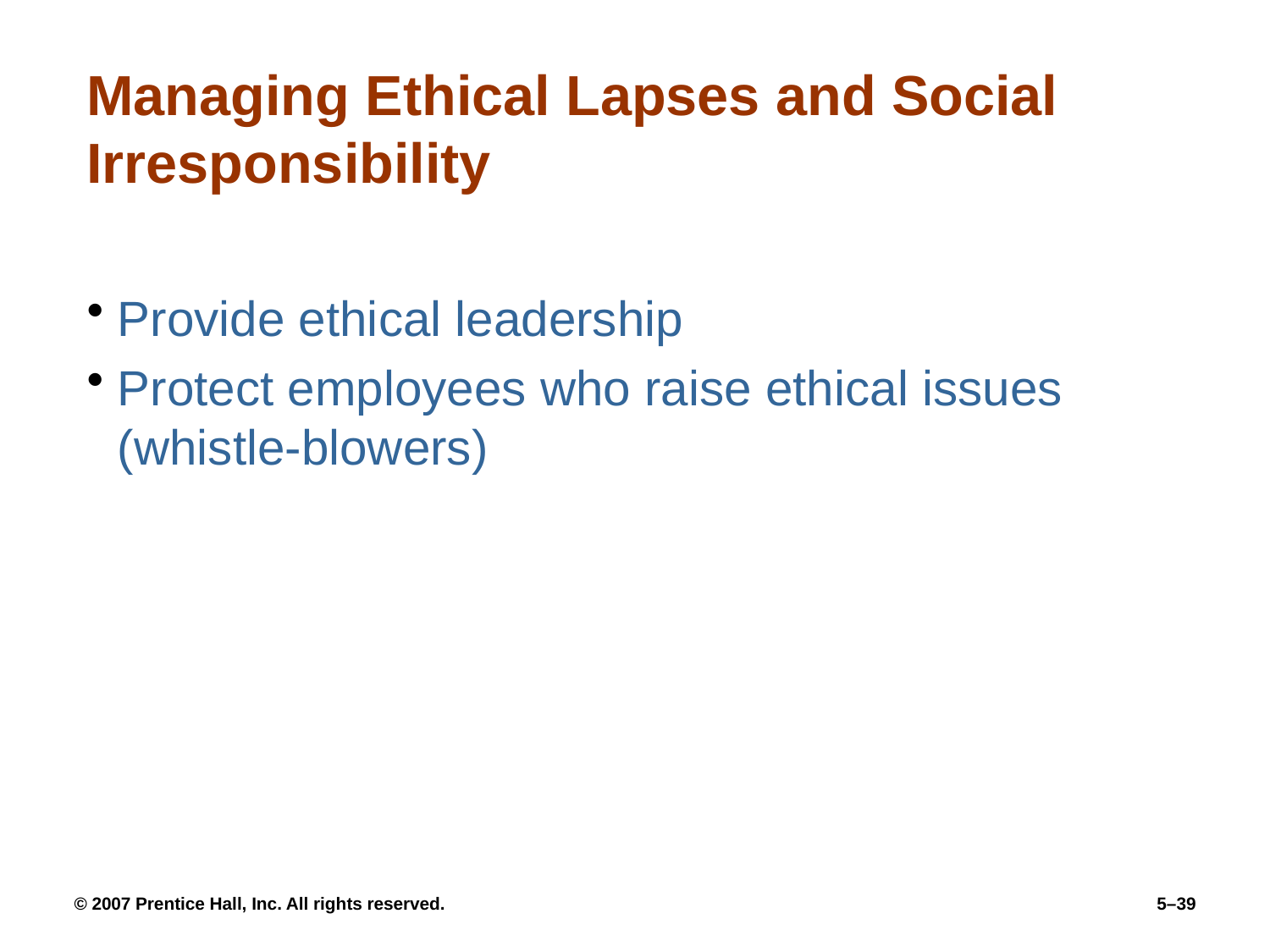

# Managing Ethical Lapses and Social Irresponsibility

Provide ethical leadership
Protect employees who raise ethical issues (whistle-blowers)
© 2007 Prentice Hall, Inc. All rights reserved.
5–39